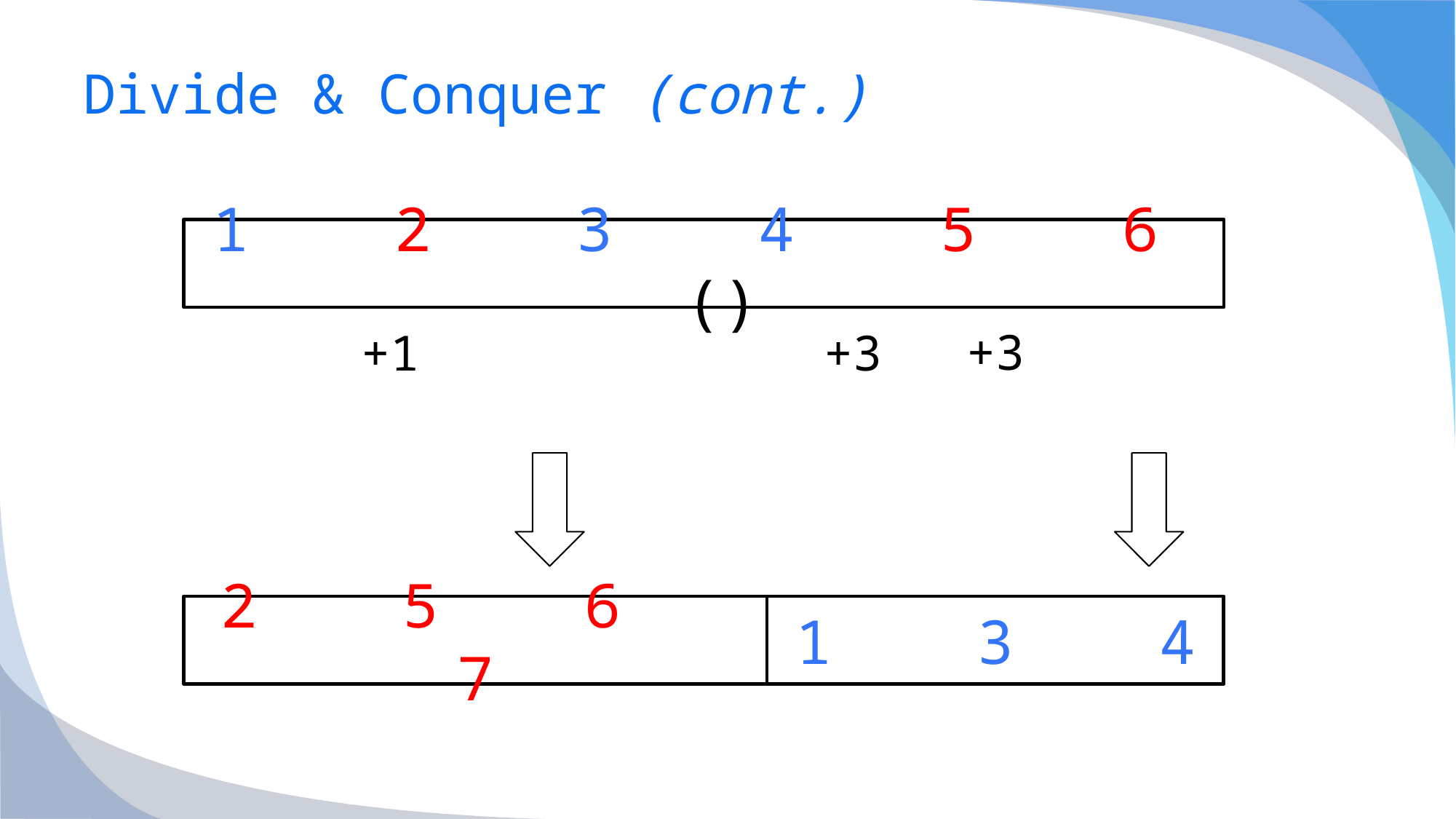

# Divide & Conquer (cont.)
1    2    3    4    5    6   ()
+3
+1
+3

1    3    4
2    5    6    7